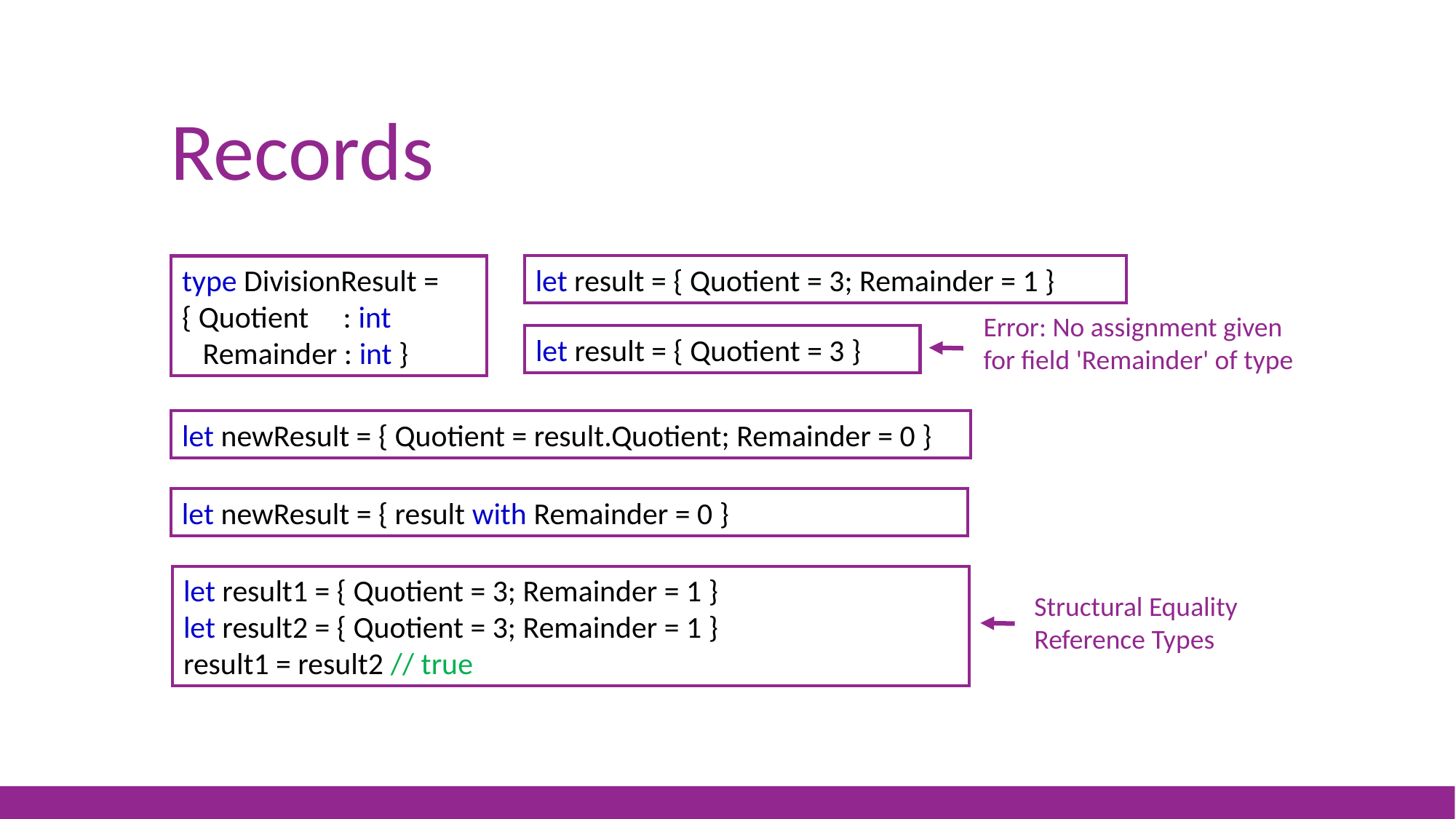

# Records
let result = { Quotient = 3; Remainder = 1 }
type DivisionResult =
{ Quotient     : int
   Remainder : int }
Error: No assignment given
for field 'Remainder' of type
let result = { Quotient = 3 }
let newResult = { Quotient = result.Quotient; Remainder = 0 }
let newResult = { result with Remainder = 0 }
let result1 = { Quotient = 3; Remainder = 1 }
let result2 = { Quotient = 3; Remainder = 1 }
result1 = result2 // true
Structural Equality
Reference Types